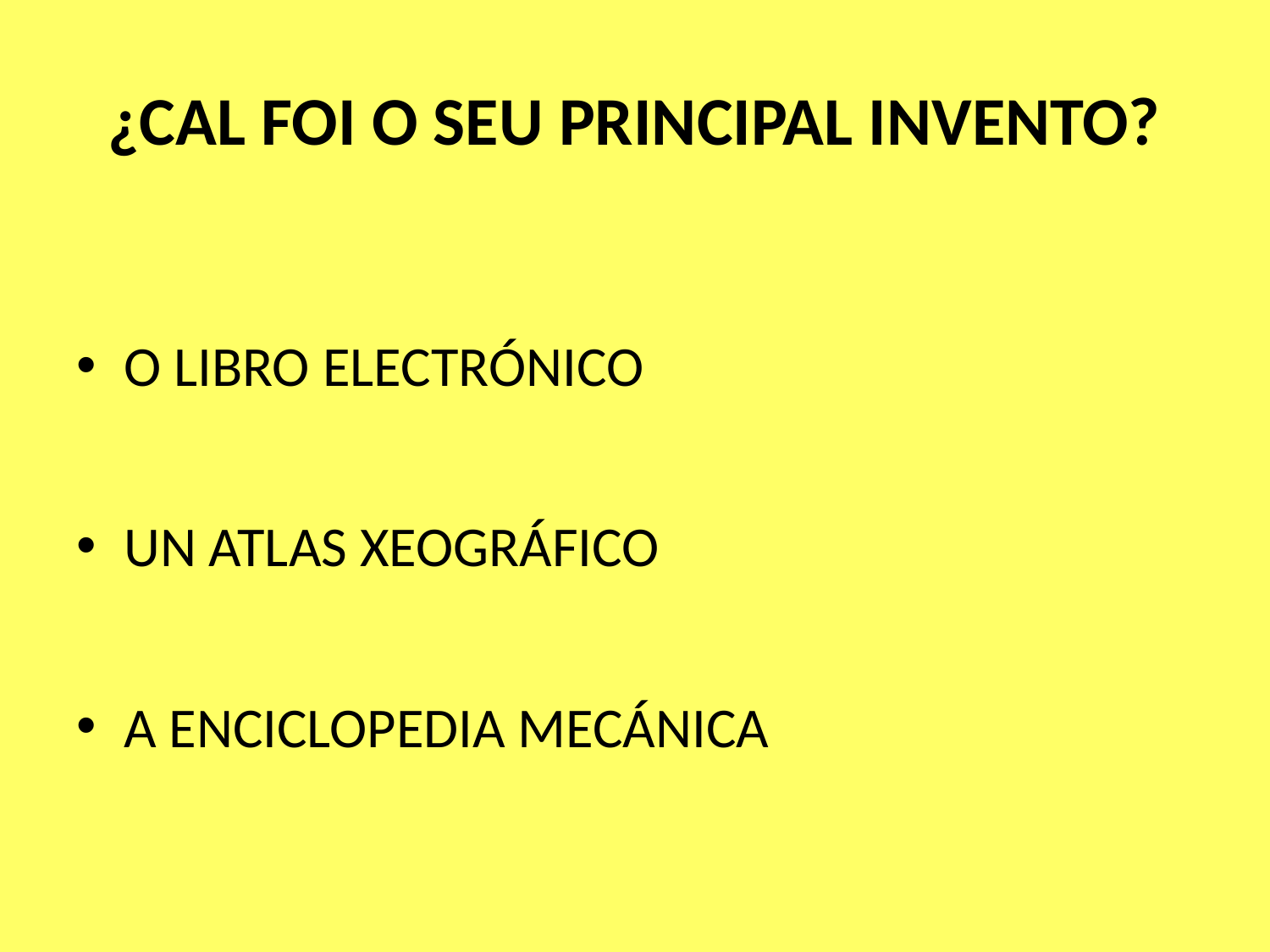

# ¿CAL FOI O SEU PRINCIPAL INVENTO?
O LIBRO ELECTRÓNICO
UN ATLAS XEOGRÁFICO
A ENCICLOPEDIA MECÁNICA